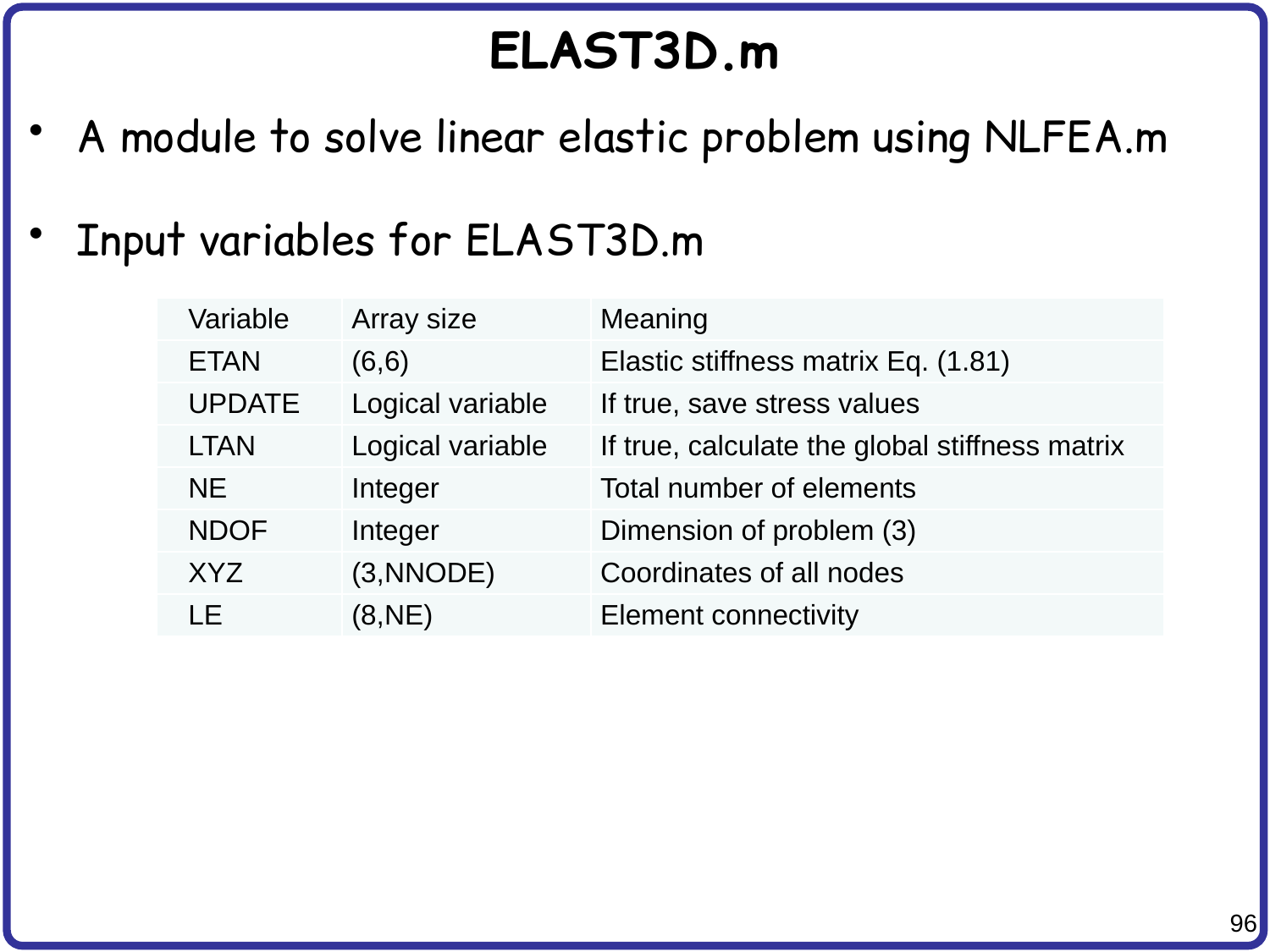

# ELAST3D.m
A module to solve linear elastic problem using NLFEA.m
Input variables for ELAST3D.m
| Variable | Array size | Meaning |
| --- | --- | --- |
| ETAN | (6,6) | Elastic stiffness matrix Eq. (1.81) |
| UPDATE | Logical variable | If true, save stress values |
| LTAN | Logical variable | If true, calculate the global stiffness matrix |
| NE | Integer | Total number of elements |
| NDOF | Integer | Dimension of problem (3) |
| XYZ | (3,NNODE) | Coordinates of all nodes |
| LE | (8,NE) | Element connectivity |